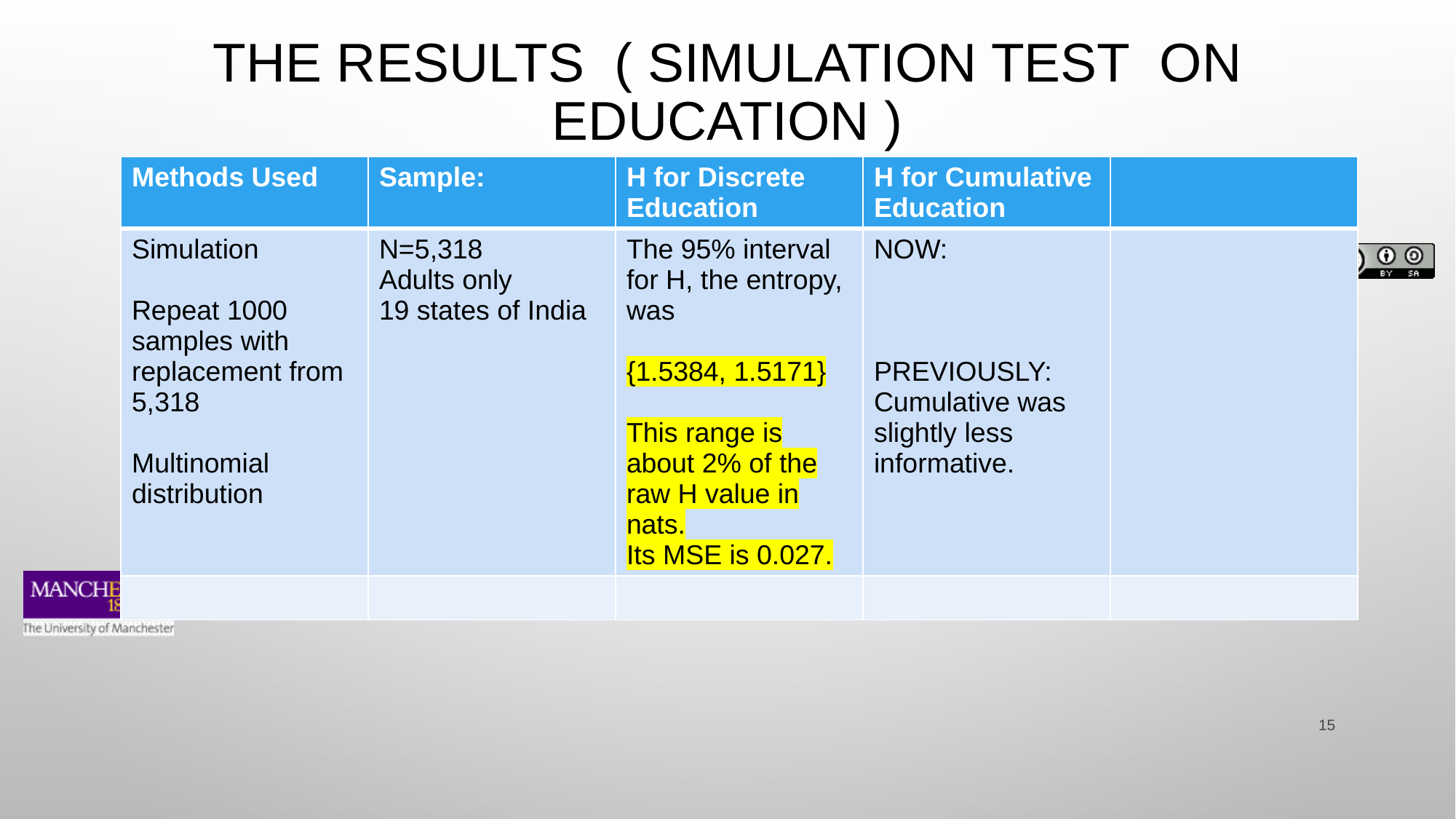

# The results  ( Simulation test  on education )
| Methods Used | Sample: | H for Discrete Education | H for Cumulative Education |  |
| --- | --- | --- | --- | --- |
| Simulation Repeat 1000 samples with replacement from 5,318 Multinomial distribution | N=5,318 Adults only 19 states of India | The 95% interval for H, the entropy, was {1.5384, 1.5171} This range is about 2% of the raw H value in nats. Its MSE is 0.027. | NOW: PREVIOUSLY: Cumulative was slightly less informative. |  |
|  |  |  |  |  |
15